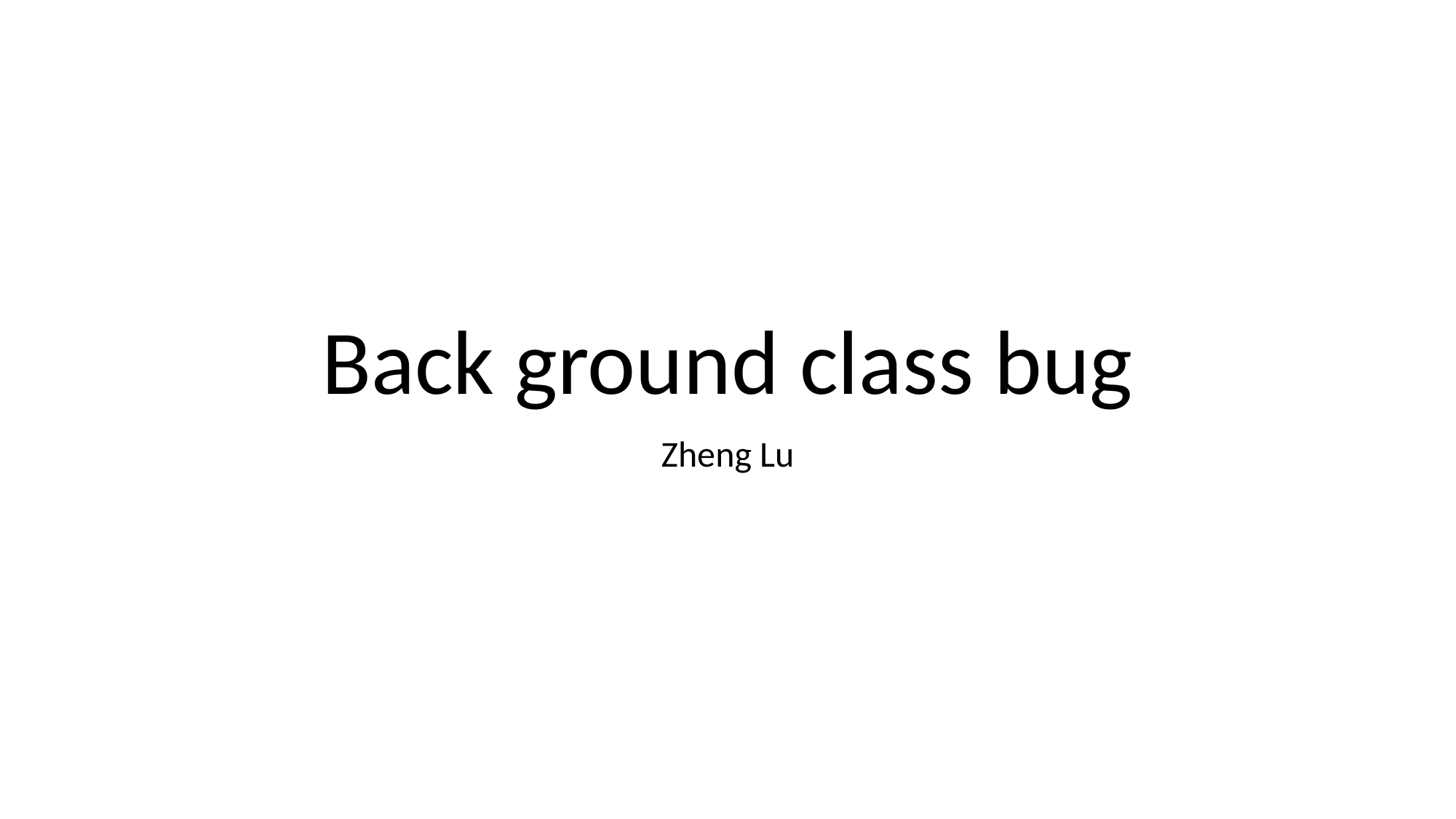

# Back ground class bug
Zheng Lu